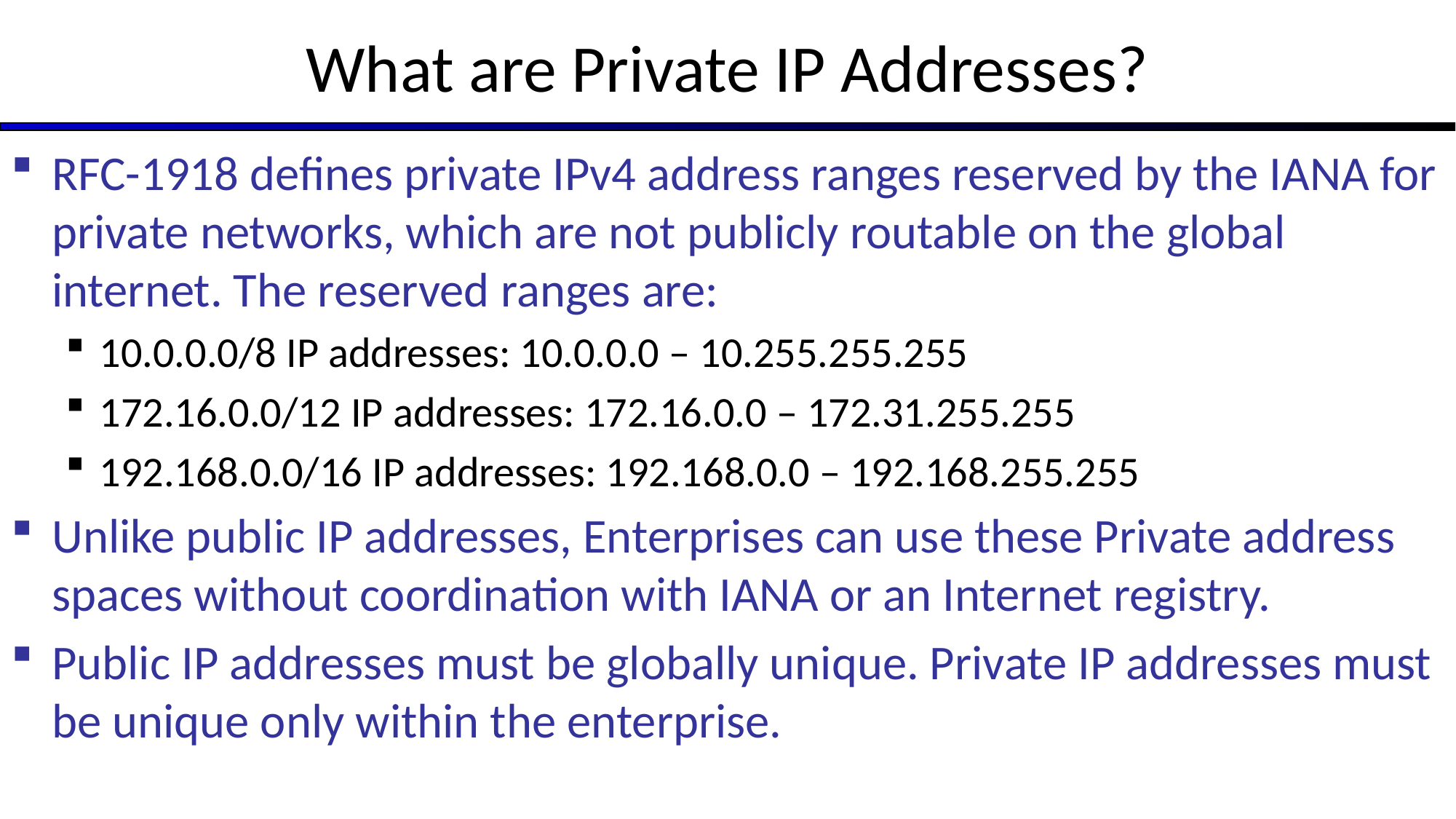

# What are Private IP Addresses?
RFC-1918 defines private IPv4 address ranges reserved by the IANA for private networks, which are not publicly routable on the global internet. The reserved ranges are:
10.0.0.0/8 IP addresses: 10.0.0.0 – 10.255.255.255
172.16.0.0/12 IP addresses: 172.16.0.0 – 172.31.255.255
192.168.0.0/16 IP addresses: 192.168.0.0 – 192.168.255.255
Unlike public IP addresses, Enterprises can use these Private address spaces without coordination with IANA or an Internet registry.
Public IP addresses must be globally unique. Private IP addresses must be unique only within the enterprise.